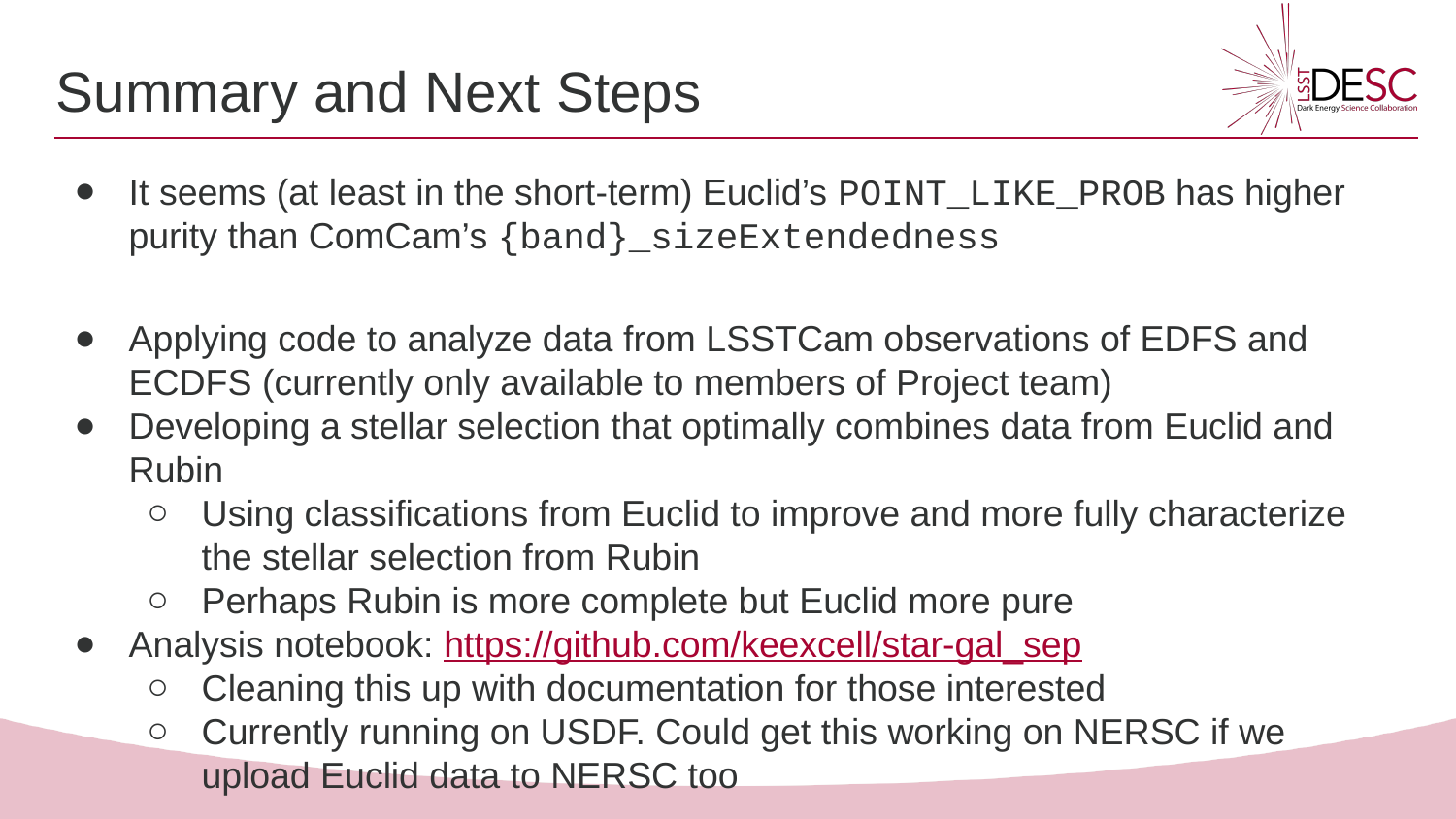

# Summary and Next Steps
It seems (at least in the short-term) Euclid’s POINT_LIKE_PROB has higher purity than ComCam’s {band}_sizeExtendedness

Applying code to analyze data from LSSTCam observations of EDFS and ECDFS (currently only available to members of Project team)
Developing a stellar selection that optimally combines data from Euclid and Rubin
Using classifications from Euclid to improve and more fully characterize the stellar selection from Rubin
Perhaps Rubin is more complete but Euclid more pure
Analysis notebook: https://github.com/keexcell/star-gal_sep
Cleaning this up with documentation for those interested
Currently running on USDF. Could get this working on NERSC if we upload Euclid data to NERSC too